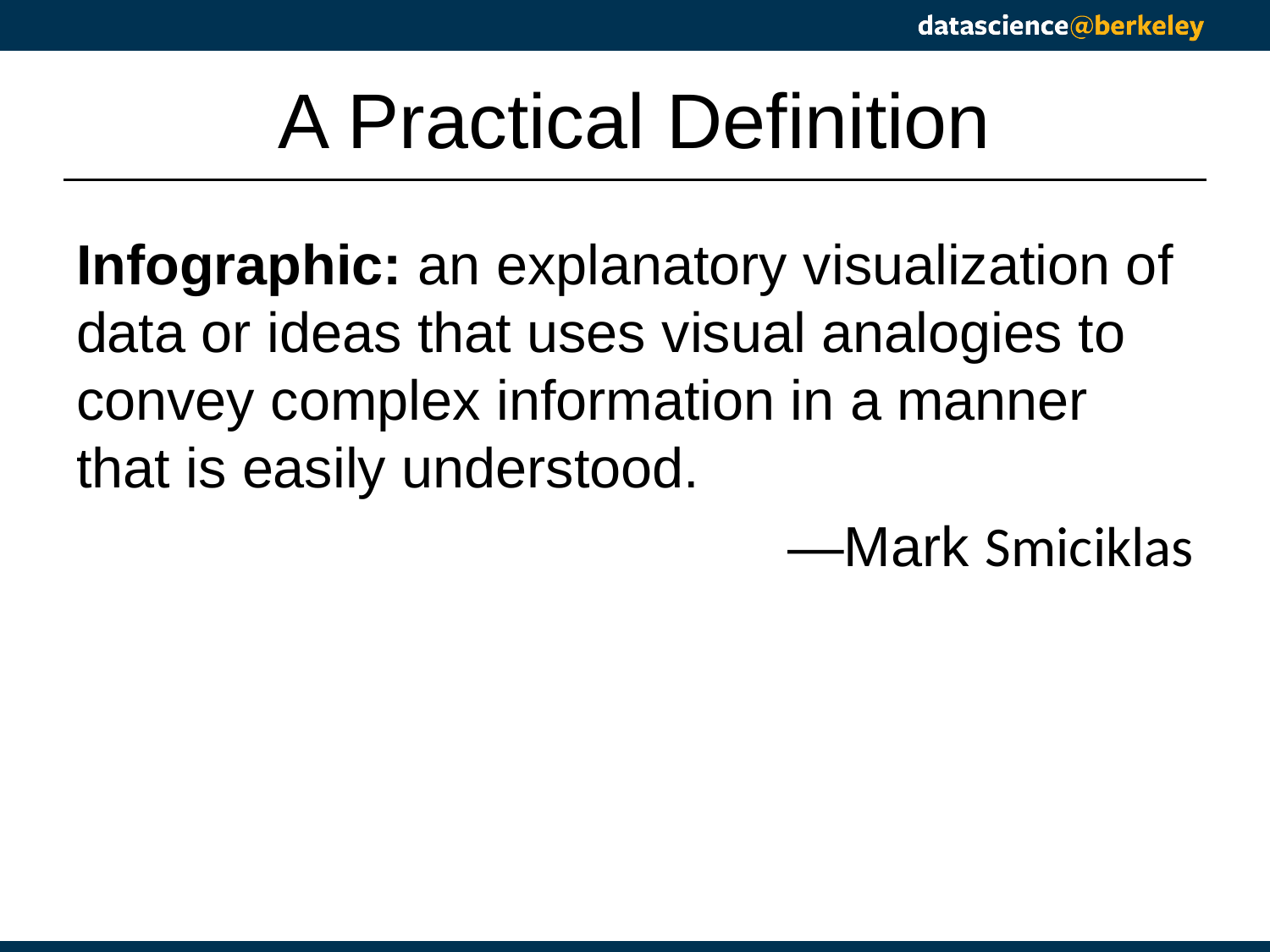

# A Practical Definition
Infographic: an explanatory visualization of data or ideas that uses visual analogies to convey complex information in a manner that is easily understood.
—Mark Smiciklas